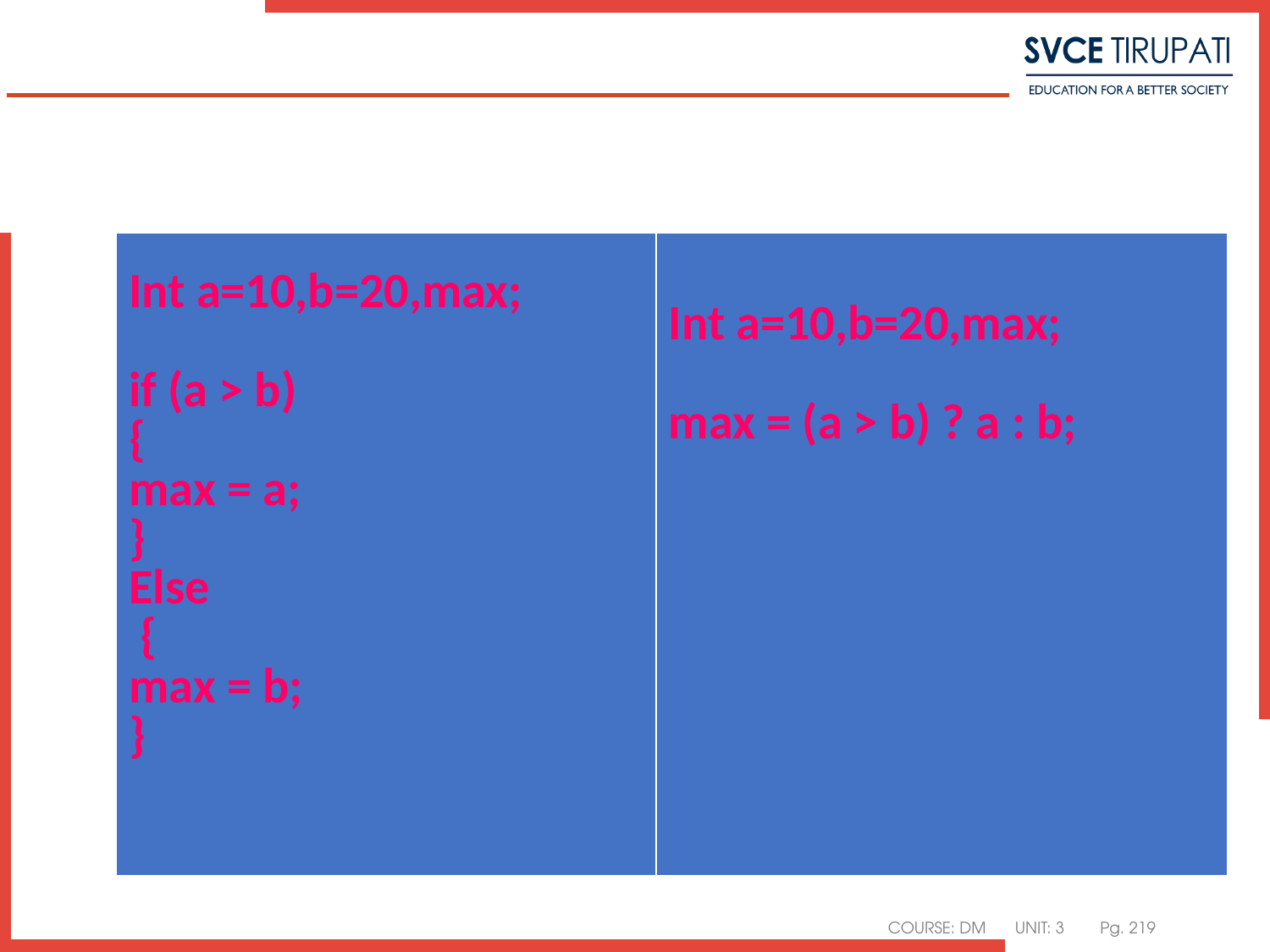

#
| Int a=10,b=20,max; if (a > b) { max = a; } Else { max = b; } | Int a=10,b=20,max; max = (a > b) ? a : b; |
| --- | --- |